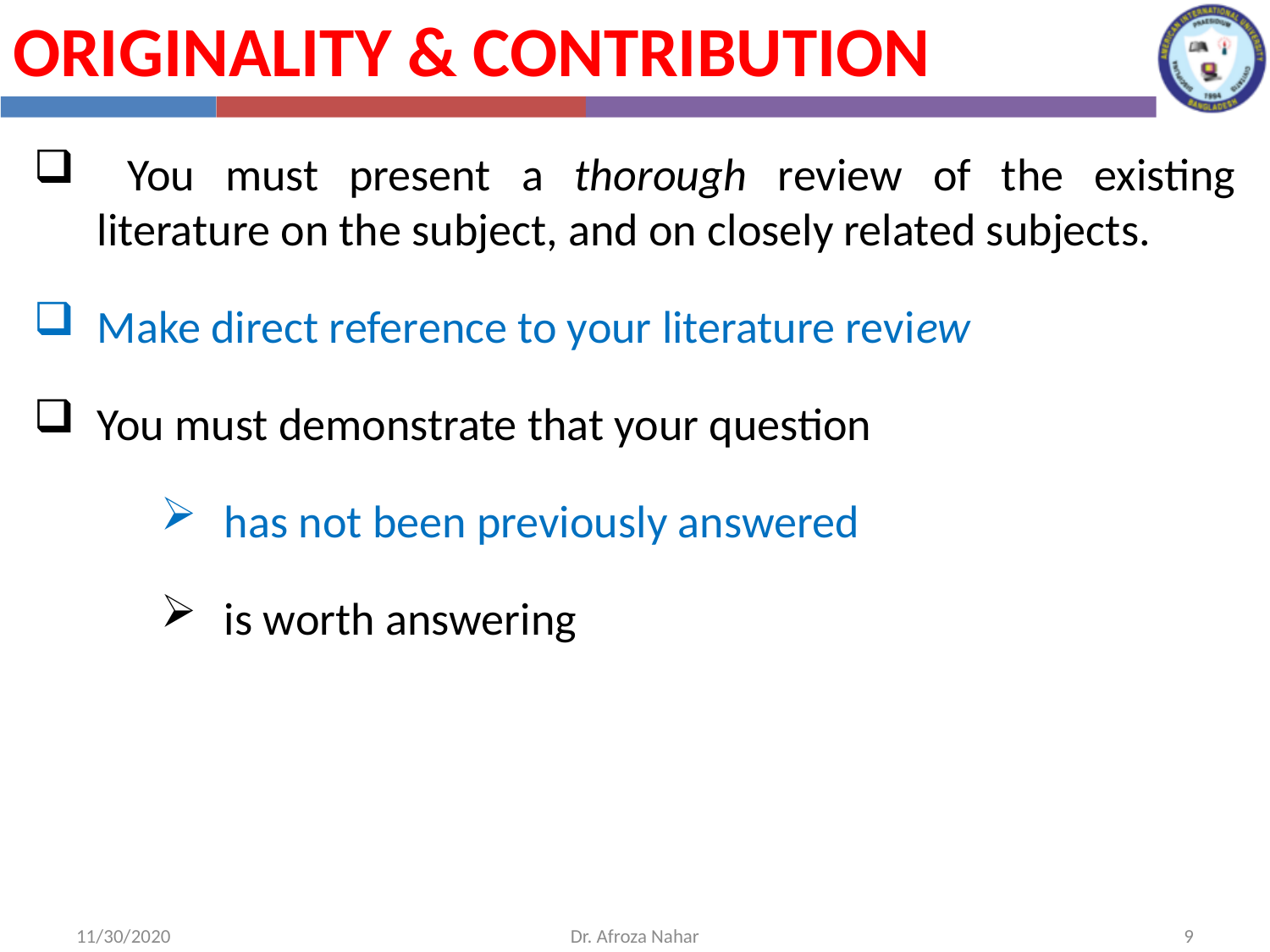

Originality & Contribution
 You must present a thorough review of the existing literature on the subject, and on closely related subjects.
Make direct reference to your literature review
You must demonstrate that your question
has not been previously answered
is worth answering
11/30/2020
Dr. Afroza Nahar
9